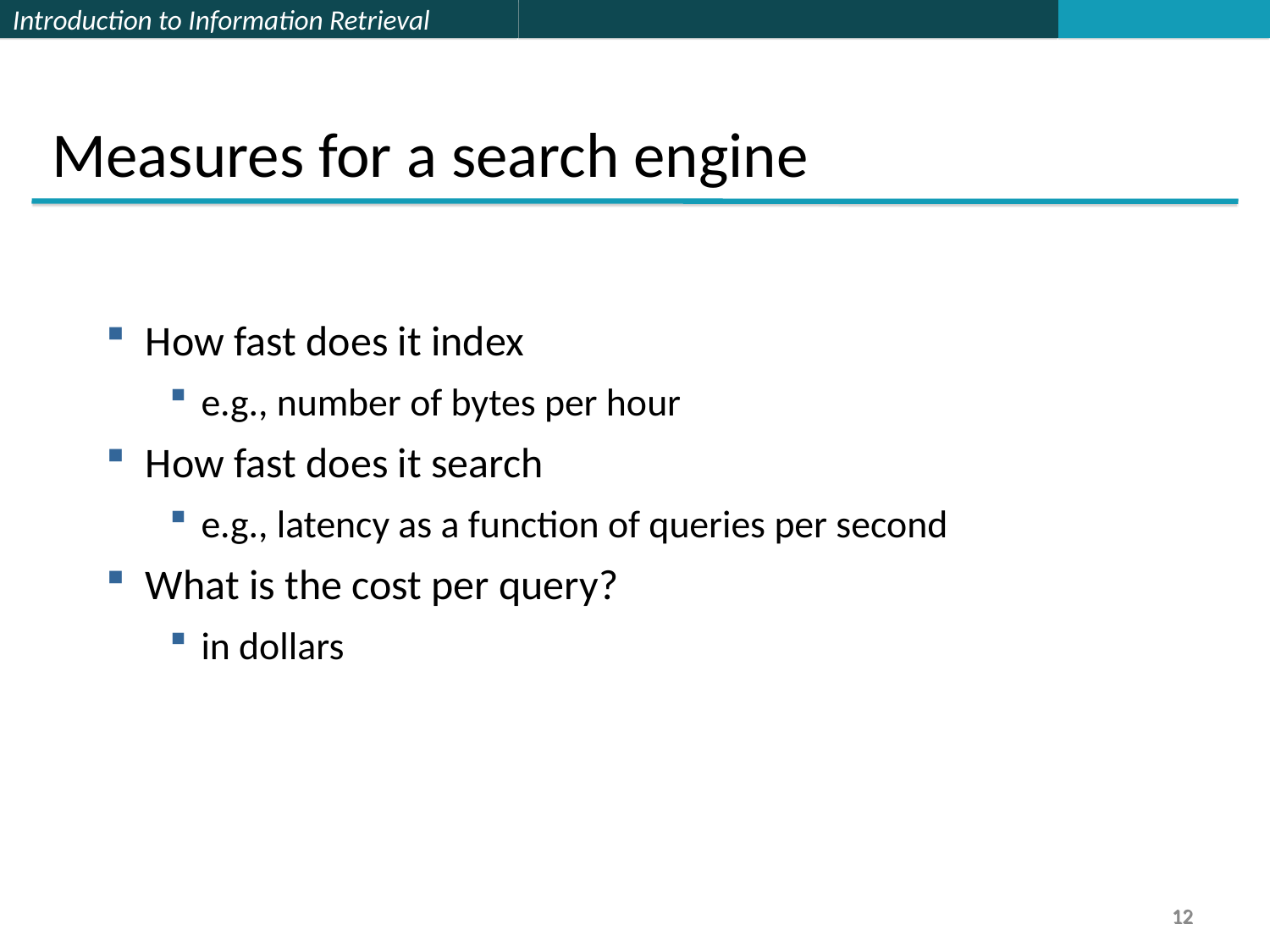

Measures for a search engine
How fast does it index
e.g., number of bytes per hour
How fast does it search
e.g., latency as a function of queries per second
What is the cost per query?
in dollars

12
12